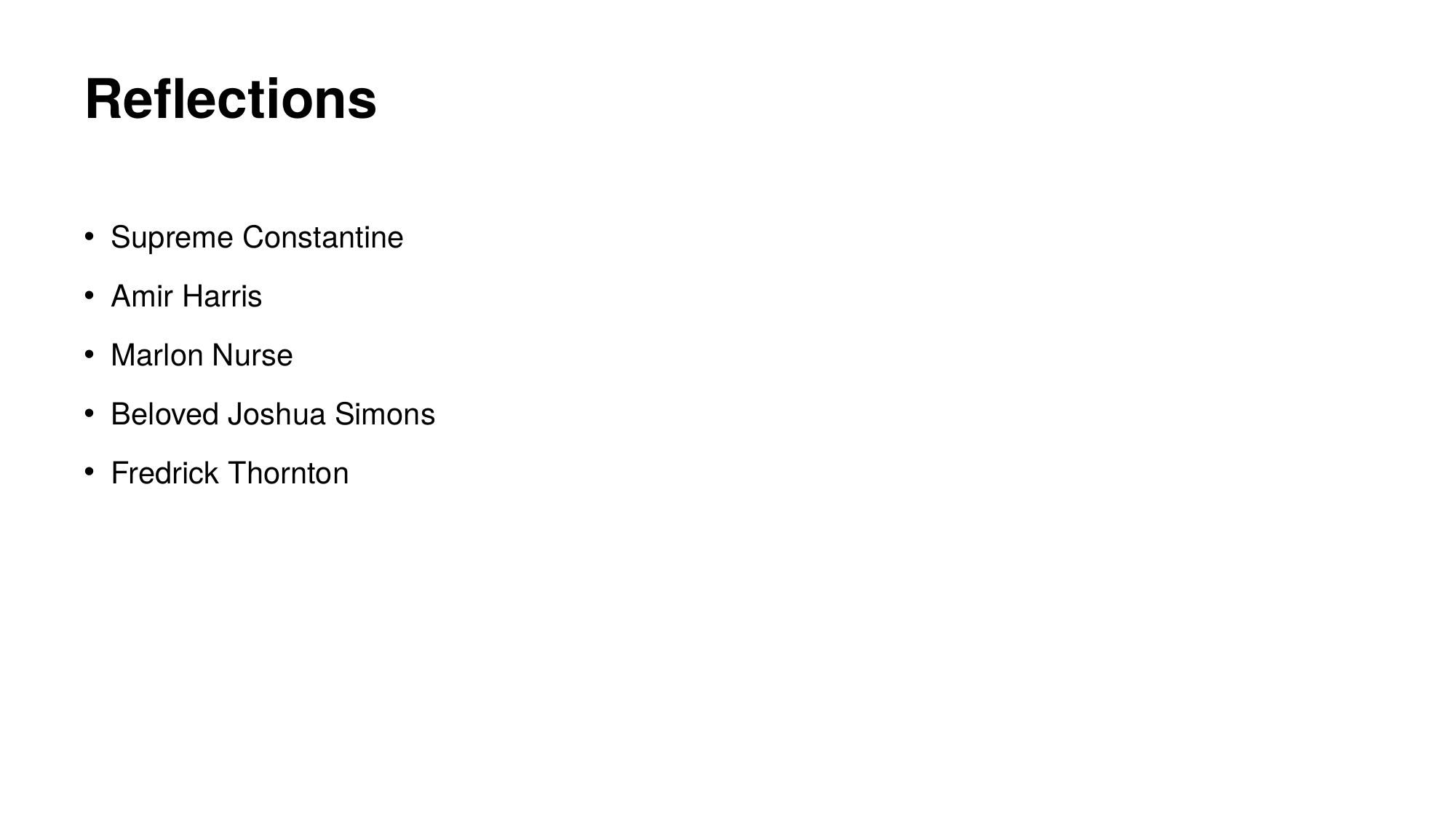

# Reflections
Supreme Constantine
Amir Harris
Marlon Nurse
Beloved Joshua Simons
Fredrick Thornton